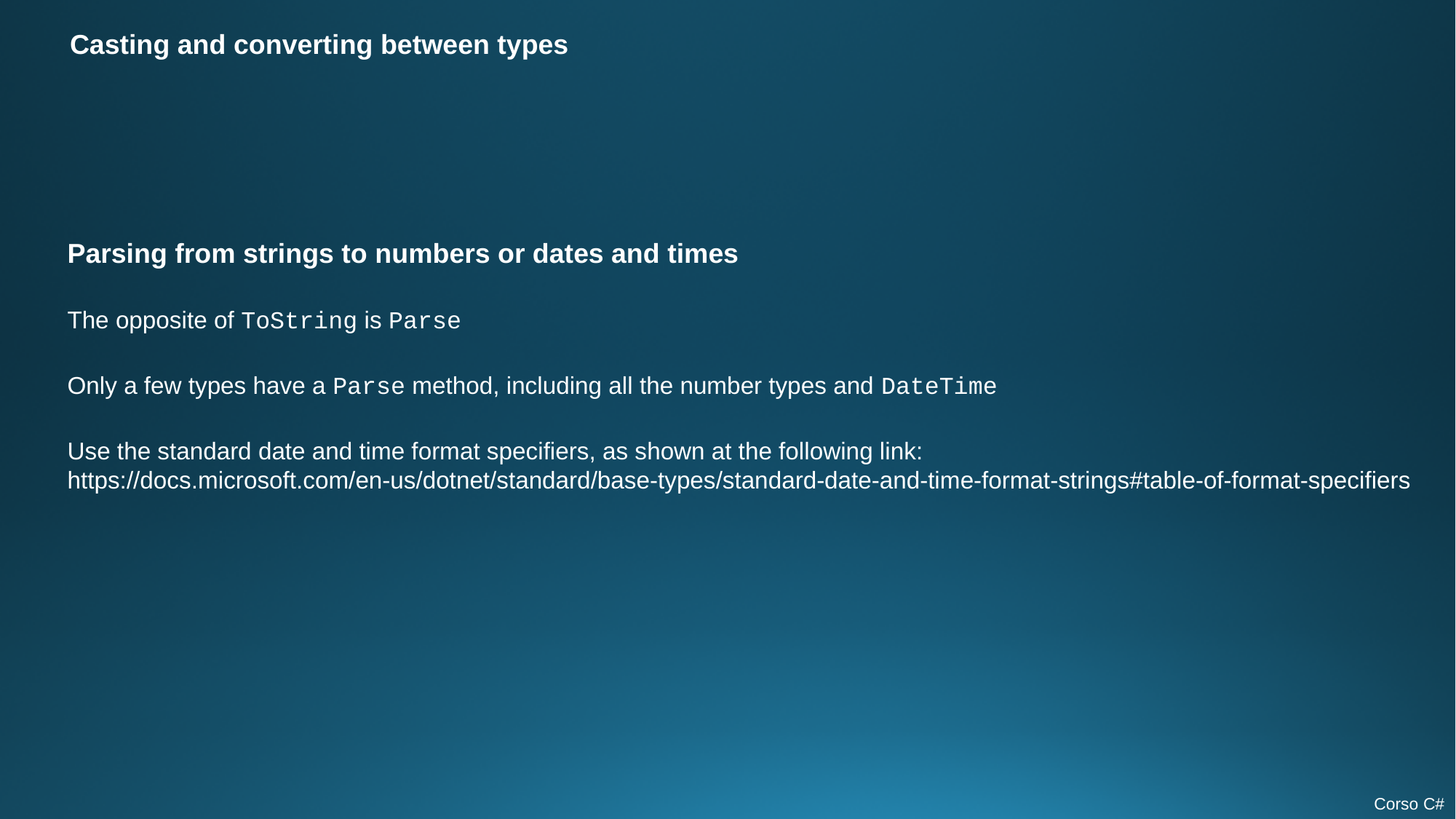

Casting and converting between types
Parsing from strings to numbers or dates and times
The opposite of ToString is Parse
Only a few types have a Parse method, including all the number types and DateTime
Use the standard date and time format specifiers, as shown at the following link:
https://docs.microsoft.com/en-us/dotnet/standard/base-types/standard-date-and-time-format-strings#table-of-format-specifiers
Corso C#